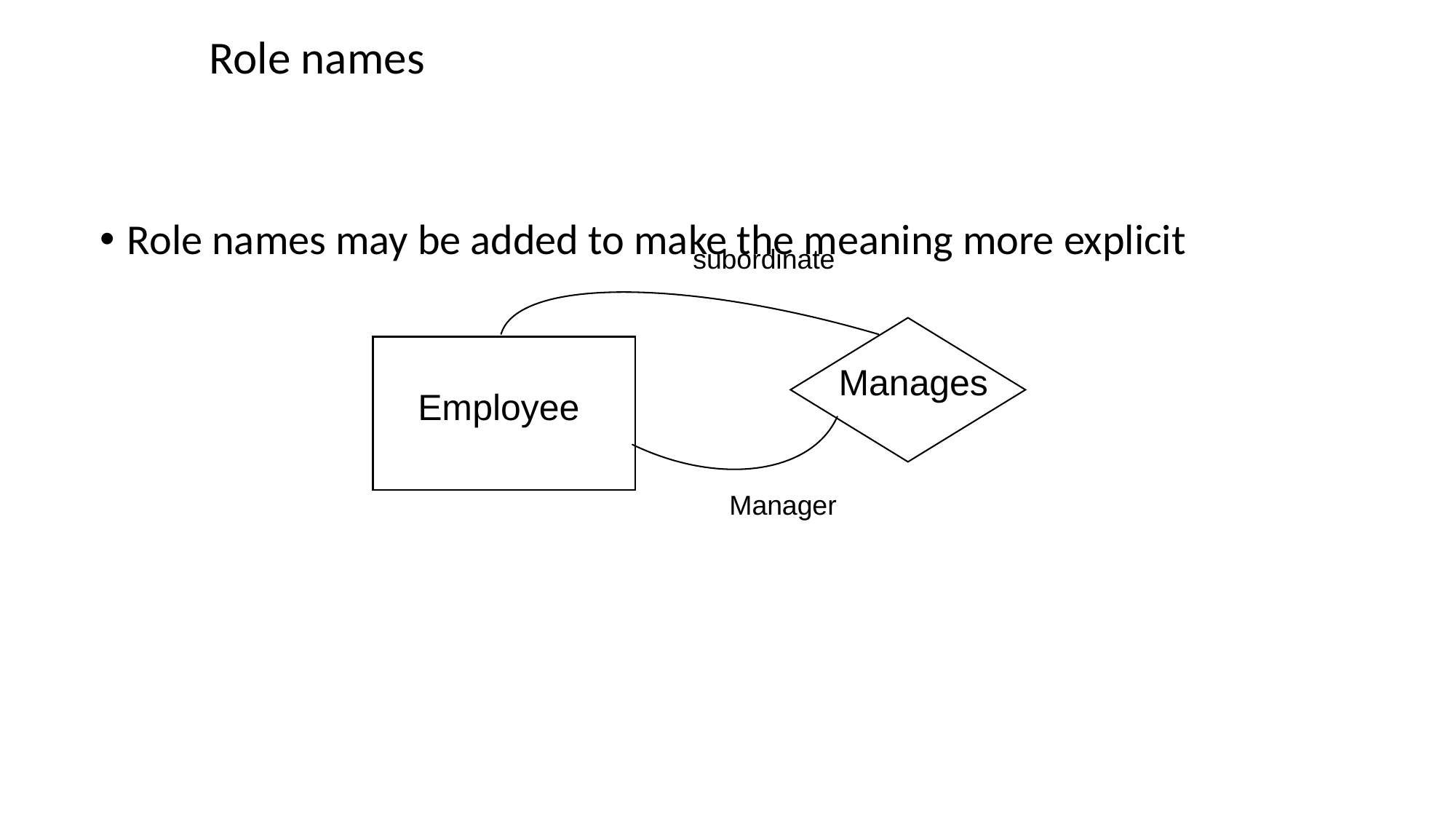

Role names may be added to make the meaning more explicit

Role names
subordinate

Manages

Employee
Manager
31